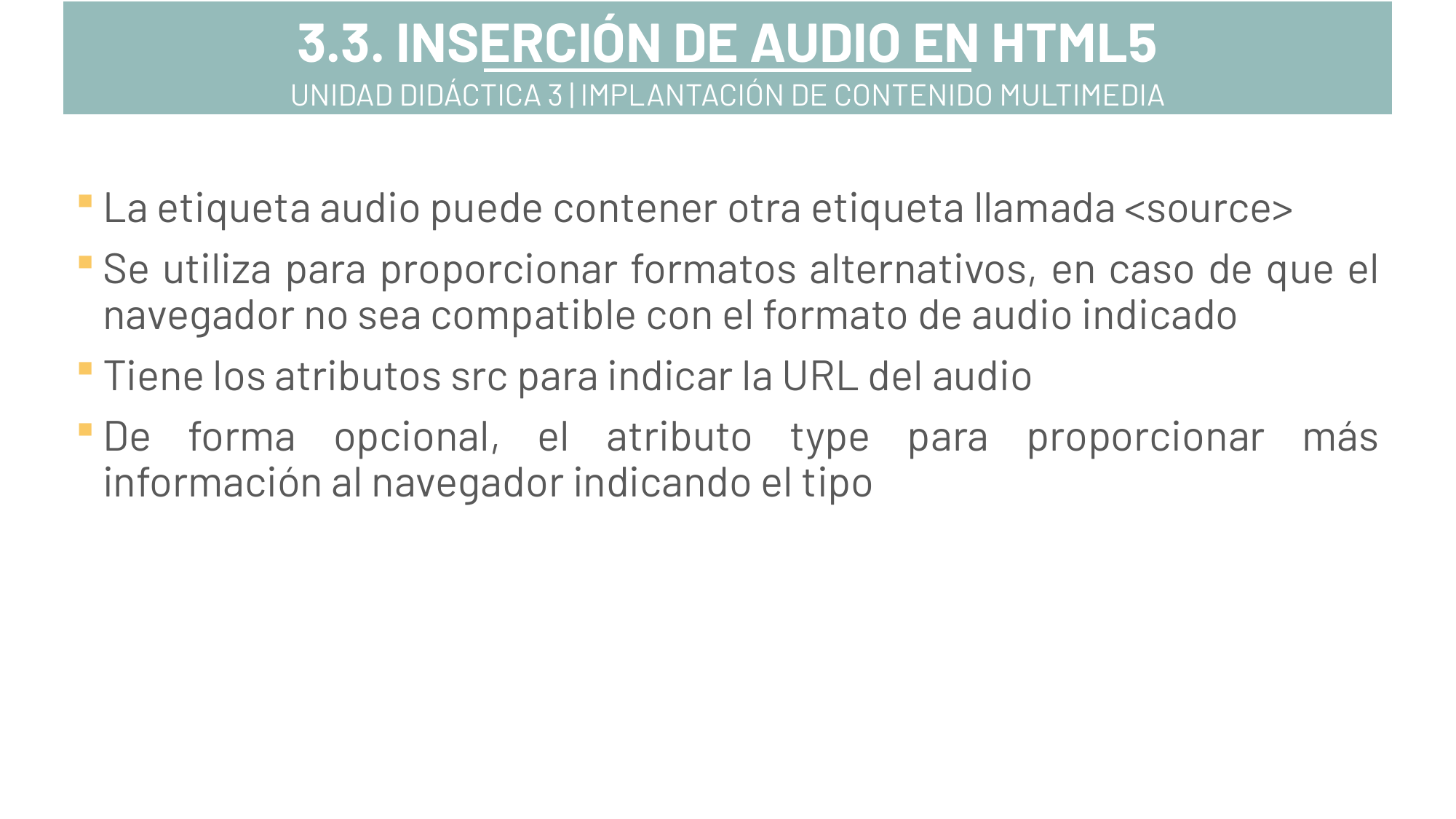

3.3. INSERCIÓN DE AUDIO EN HTML5
UNIDAD DIDÁCTICA 3 | IMPLANTACIÓN DE CONTENIDO MULTIMEDIA
La etiqueta audio puede contener otra etiqueta llamada <source>
Se utiliza para proporcionar formatos alternativos, en caso de que el navegador no sea compatible con el formato de audio indicado
Tiene los atributos src para indicar la URL del audio
De forma opcional, el atributo type para proporcionar más información al navegador indicando el tipo